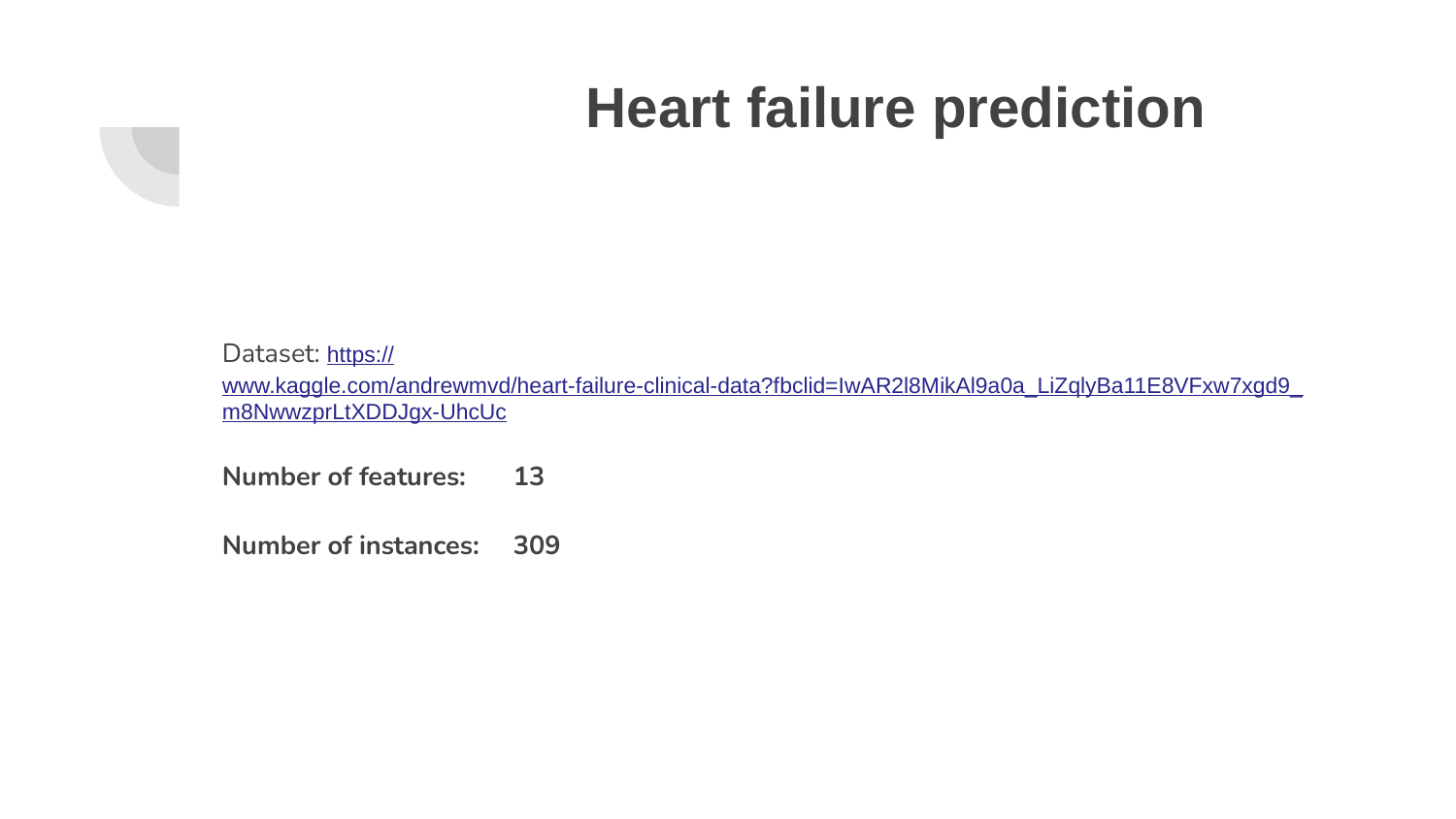

# Heart failure prediction
Dataset: https://www.kaggle.com/andrewmvd/heart-failure-clinical-data?fbclid=IwAR2l8MikAl9a0a_LiZqlyBa11E8VFxw7xgd9_m8NwwzprLtXDDJgx-UhcUc

Number of features: 	13
Number of instances:	309